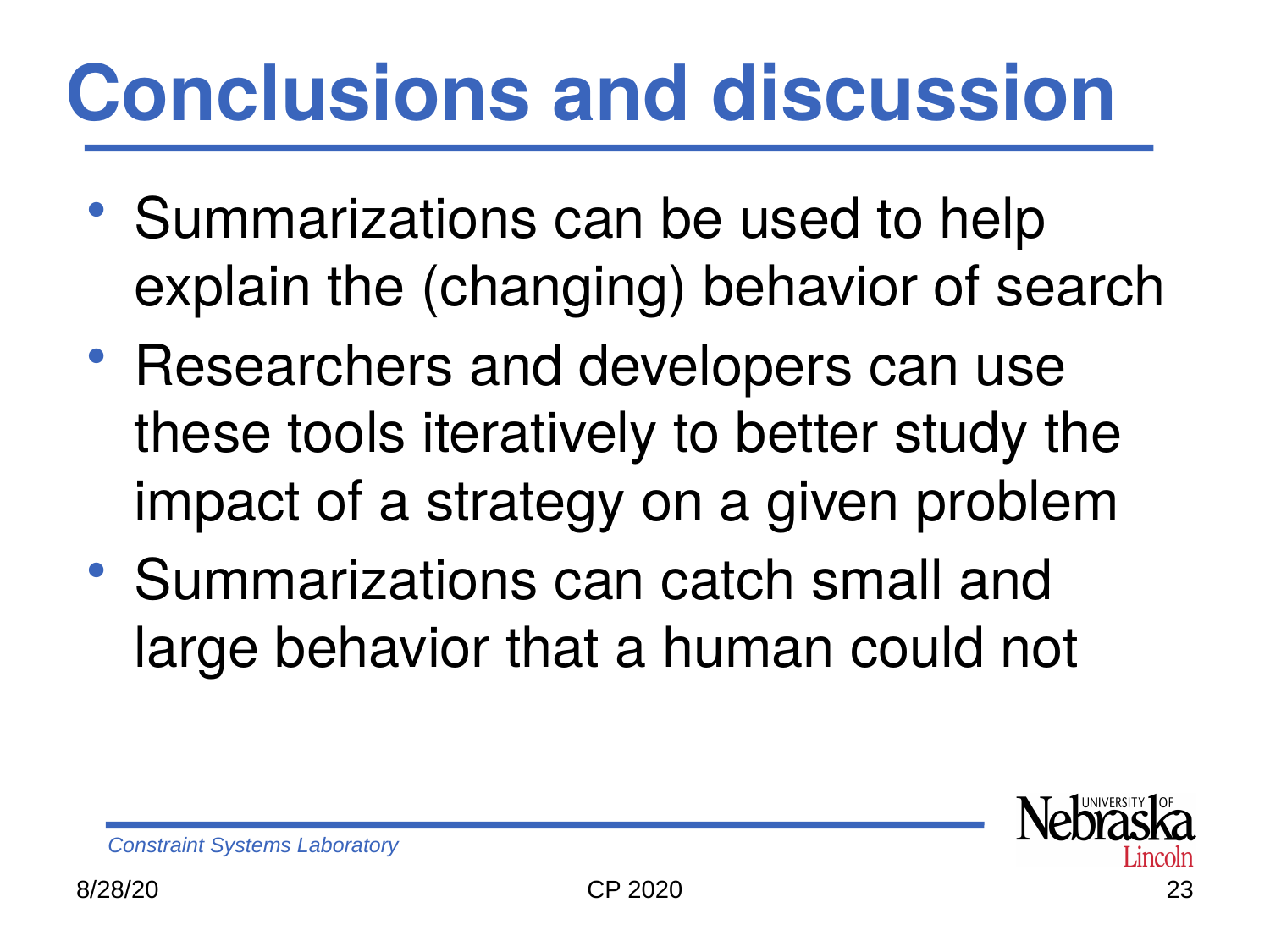

# Conclusions and discussion
Summarizations can be used to help explain the (changing) behavior of search
Researchers and developers can use these tools iteratively to better study the impact of a strategy on a given problem
Summarizations can catch small and large behavior that a human could not
8/28/20
CP 2020
23